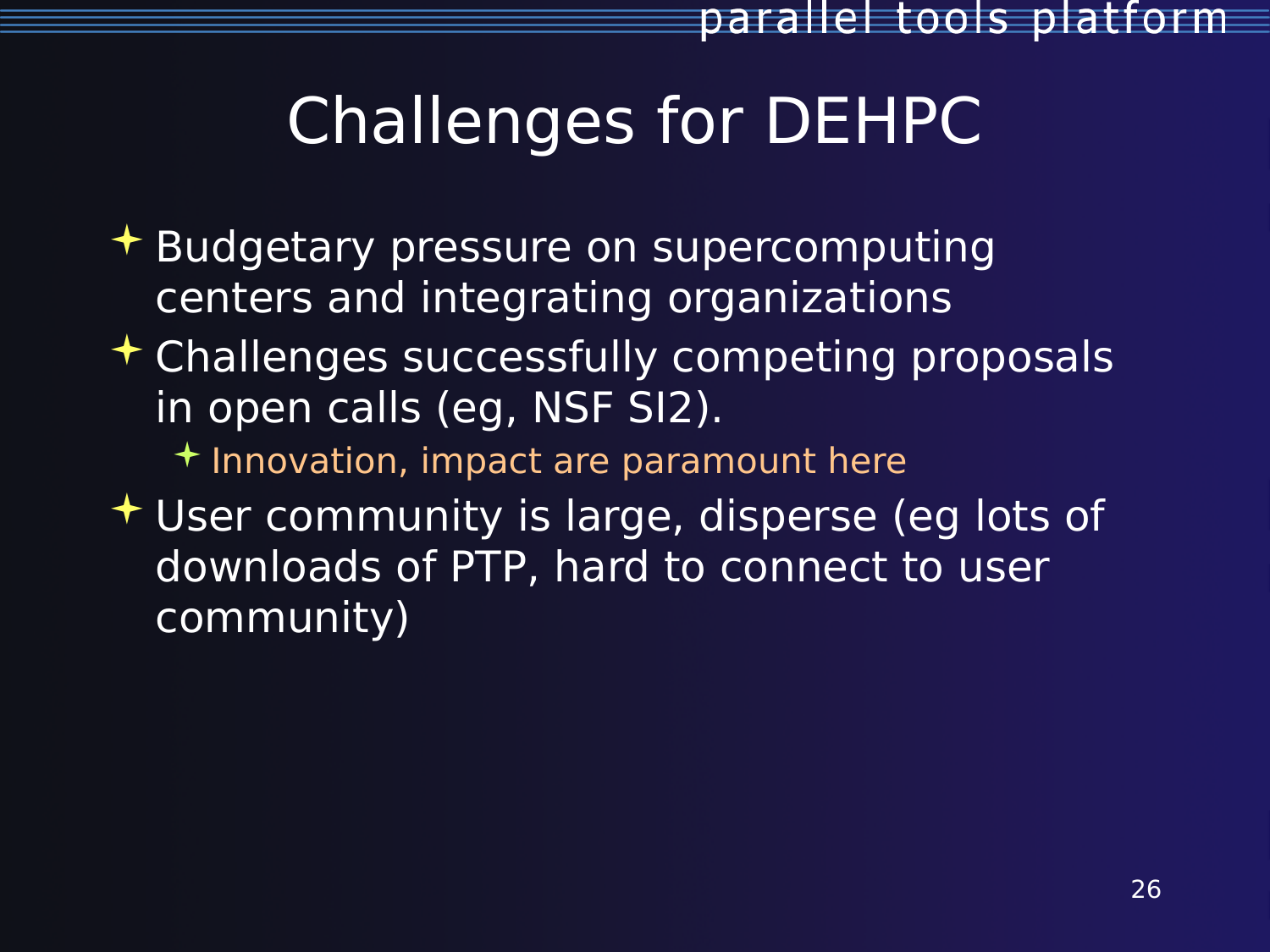

# Challenges for DEHPC
Budgetary pressure on supercomputing centers and integrating organizations
Challenges successfully competing proposals in open calls (eg, NSF SI2).
Innovation, impact are paramount here
User community is large, disperse (eg lots of downloads of PTP, hard to connect to user community)

26